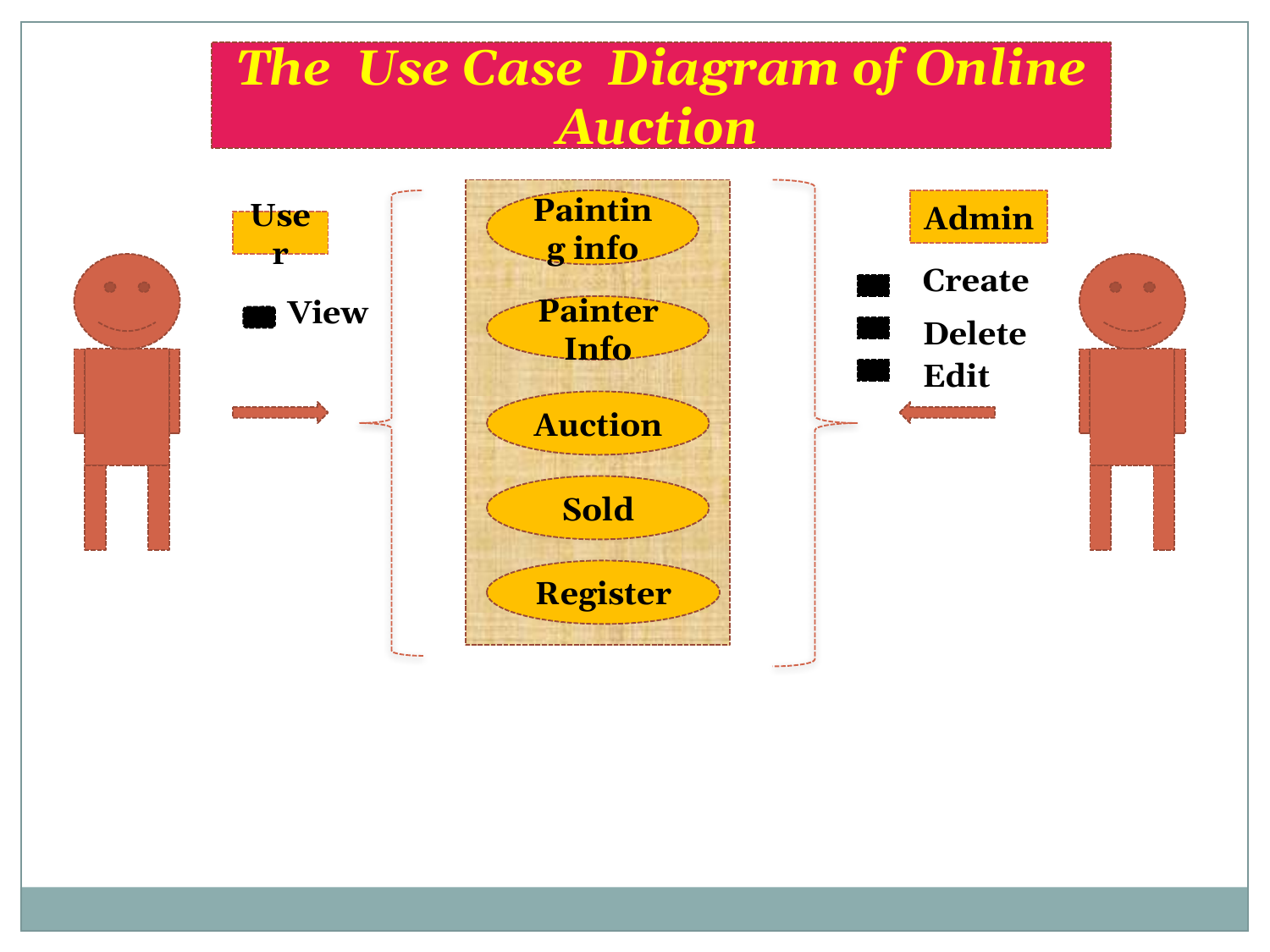

The  Use Case  Diagram of Online Auction

Painting info

Admin
User

Create

View
Painter Info

Delete

Edit

Auction

Sold
Register